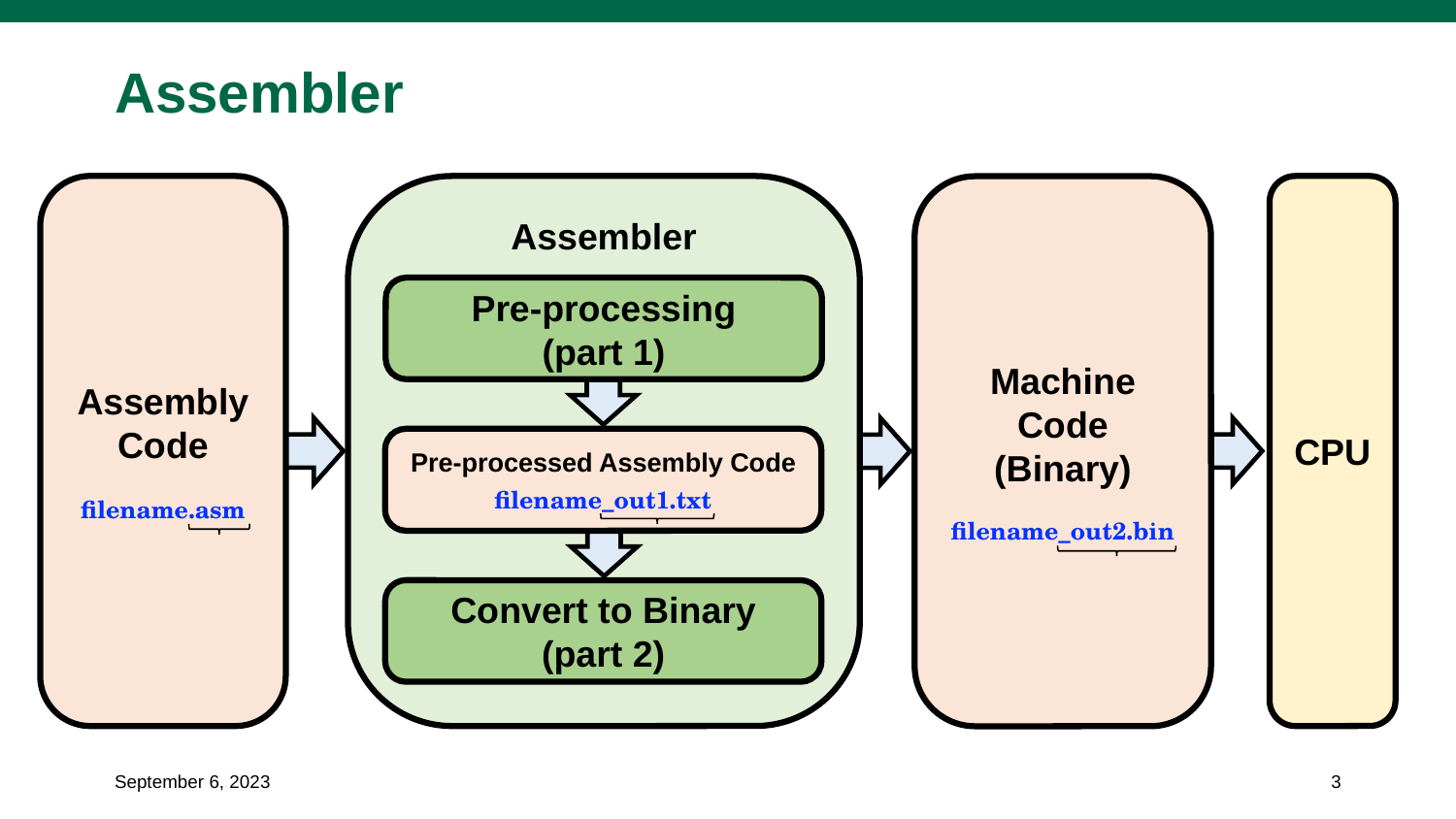

# Assembler
Assembly
Code
filename.asm
Assembler
CPU
Machine
Code
(Binary)
filename_out2.bin
Pre-processing
(part 1)

Pre-processed Assembly Code
filename_out1.txt

Convert to Binary
(part 2)
September 6, 2023
3